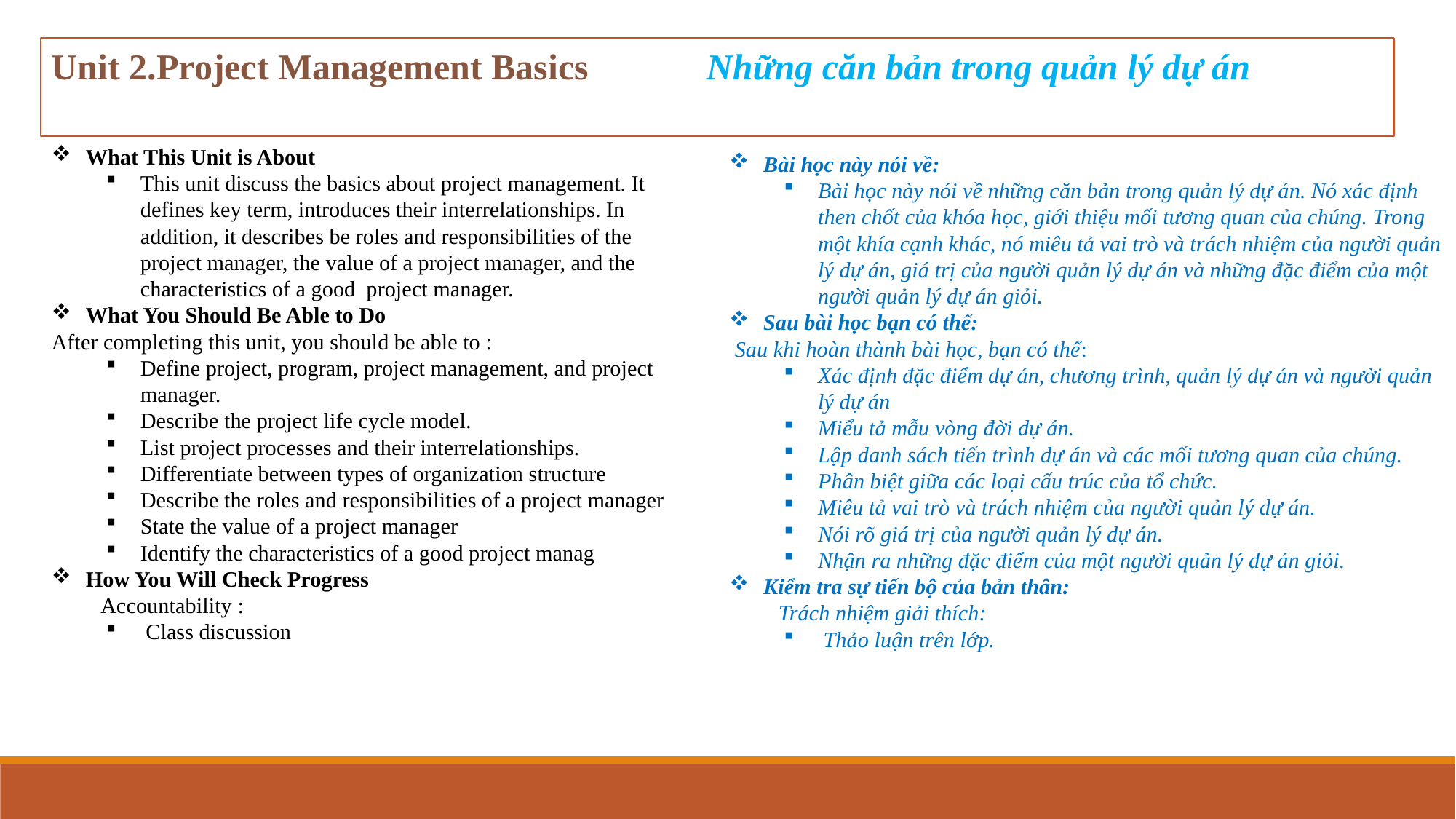

Unit 2.Project Management Basics 	Những căn bản trong quản lý dự án

What This Unit is About
This unit discuss the basics about project management. It defines key term, introduces their interrelationships. In addition, it describes be roles and responsibilities of the project manager, the value of a project manager, and the characteristics of a good  project manager.
What You Should Be Able to Do
After completing this unit, you should be able to :
Define project, program, project management, and project manager.
Describe the project life cycle model.
List project processes and their interrelationships.
Differentiate between types of organization structure
Describe the roles and responsibilities of a project manager
State the value of a project manager
Identify the characteristics of a good project manag
How You Will Check Progress
         Accountability :
 Class discussion

Bài học này nói về:
Bài học này nói về những căn bản trong quản lý dự án. Nó xác định then chốt của khóa học, giới thiệu mối tương quan của chúng. Trong một khía cạnh khác, nó miêu tả vai trò và trách nhiệm của người quản lý dự án, giá trị của người quản lý dự án và những đặc điểm của một người quản lý dự án giỏi.
Sau bài học bạn có thể:
 Sau khi hoàn thành bài học, bạn có thể:
Xác định đặc điểm dự án, chương trình, quản lý dự án và người quản lý dự án
Miểu tả mẫu vòng đời dự án.
Lập danh sách tiến trình dự án và các mối tương quan của chúng.
Phân biệt giữa các loại cấu trúc của tổ chức.
Miêu tả vai trò và trách nhiệm của người quản lý dự án.
Nói rõ giá trị của người quản lý dự án.
Nhận ra những đặc điểm của một người quản lý dự án giỏi.
Kiểm tra sự tiến bộ của bản thân:
         Trách nhiệm giải thích:
 Thảo luận trên lớp.